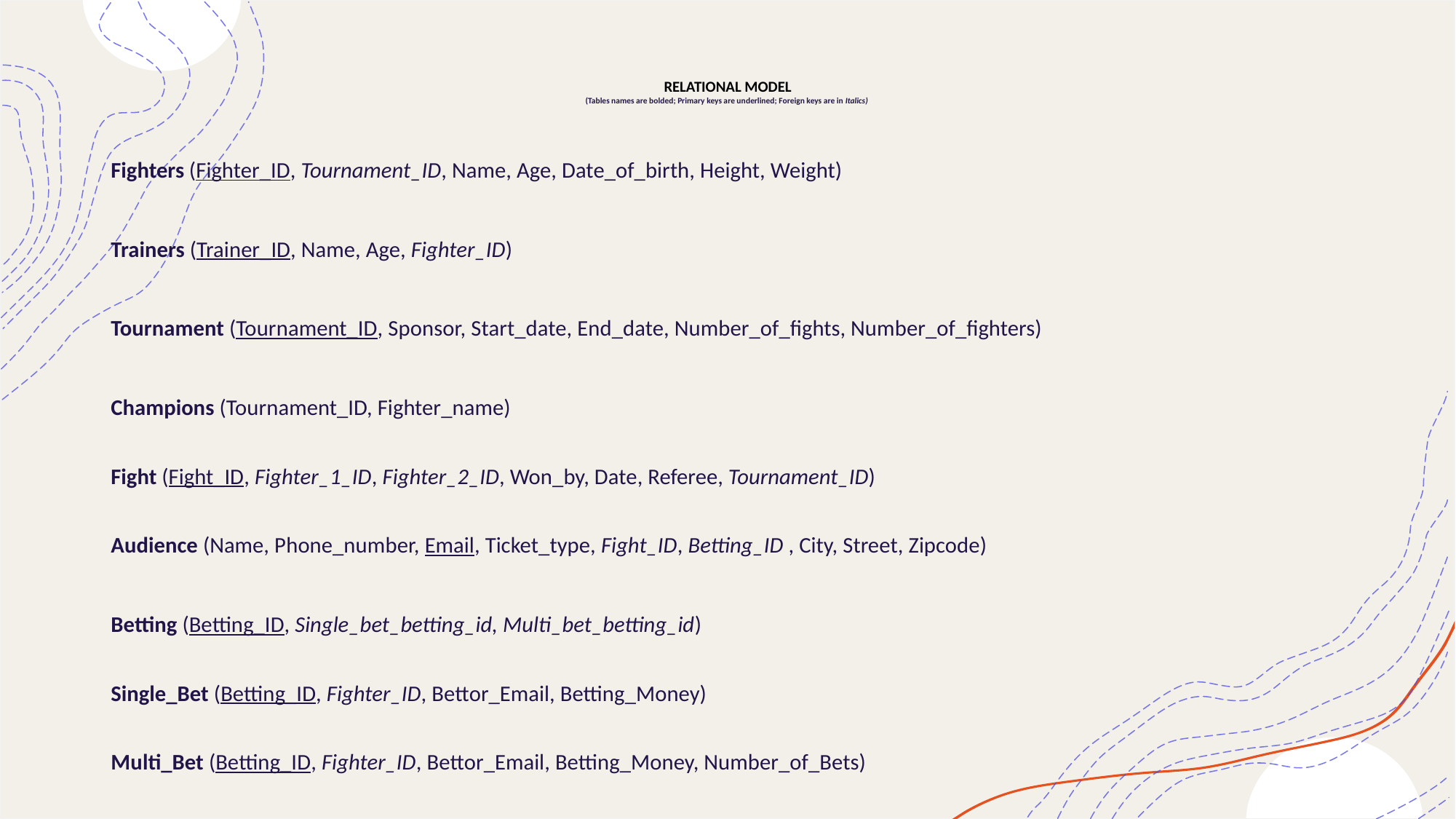

# RELATIONAL MODEL (Tables names are bolded; Primary keys are underlined; Foreign keys are in Italics)
Fighters (Fighter_ID, Tournament_ID, Name, Age, Date_of_birth, Height, Weight)

Trainers (Trainer_ID, Name, Age, Fighter_ID)

Tournament (Tournament_ID, Sponsor, Start_date, End_date, Number_of_fights, Number_of_fighters)

Champions (Tournament_ID, Fighter_name)
Fight (Fight_ID, Fighter_1_ID, Fighter_2_ID, Won_by, Date, Referee, Tournament_ID)
Audience (Name, Phone_number, Email, Ticket_type, Fight_ID, Betting_ID , City, Street, Zipcode)

Betting (Betting_ID, Single_bet_betting_id, Multi_bet_betting_id)
Single_Bet (Betting_ID, Fighter_ID, Bettor_Email, Betting_Money)
Multi_Bet (Betting_ID, Fighter_ID, Bettor_Email, Betting_Money, Number_of_Bets)